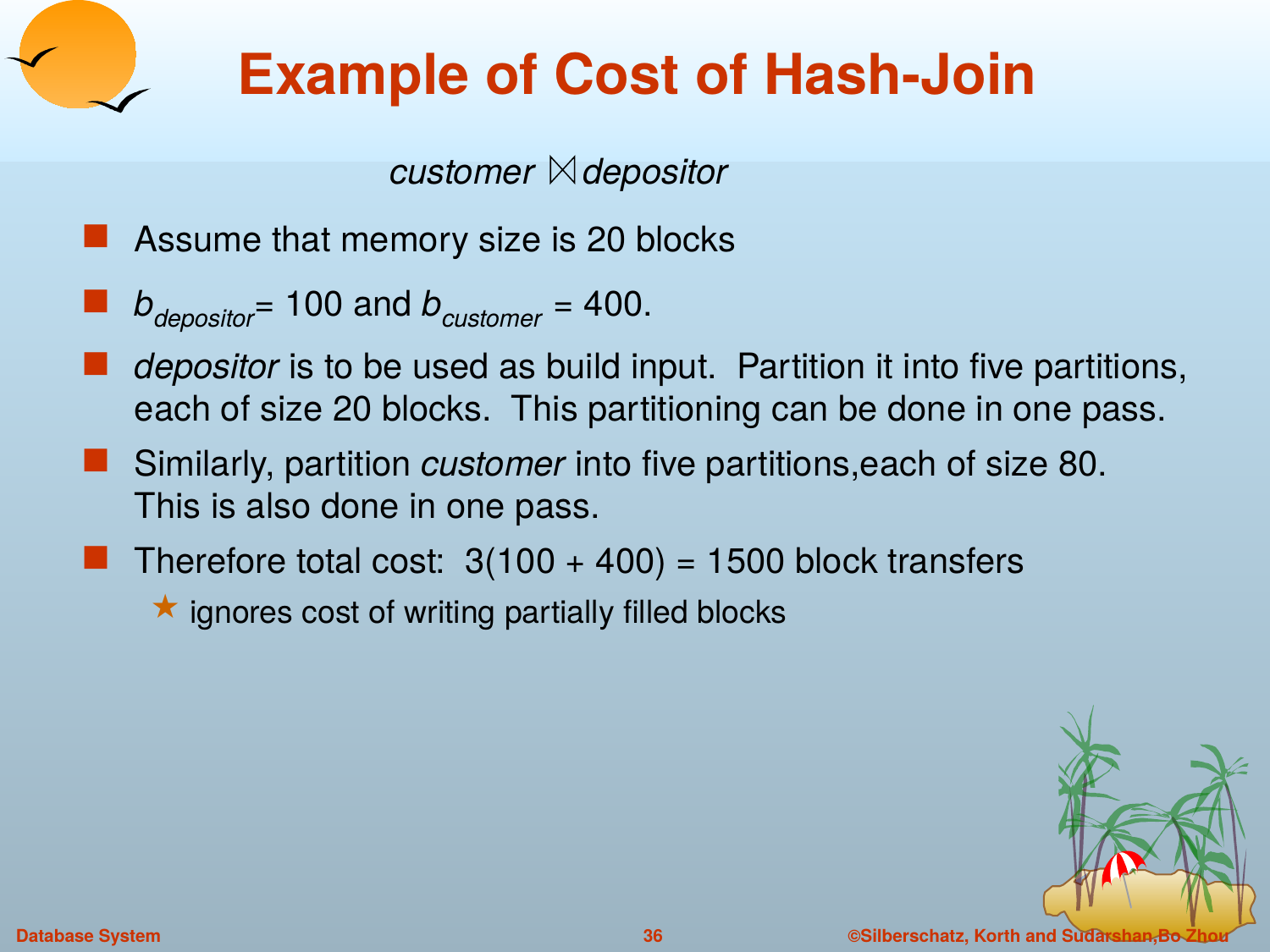

# Example of Cost of Hash-Join
customer     depositor

Assume that memory size is 20 blocks
bdepositor= 100 and bcustomer = 400.
depositor is to be used as build input.  Partition it into five partitions, each of size 20 blocks.  This partitioning can be done in one pass.
Similarly, partition customer into five partitions,each of size 80.  This is also done in one pass.
Therefore total cost:  3(100 + 400) = 1500 block transfers
ignores cost of writing partially filled blocks